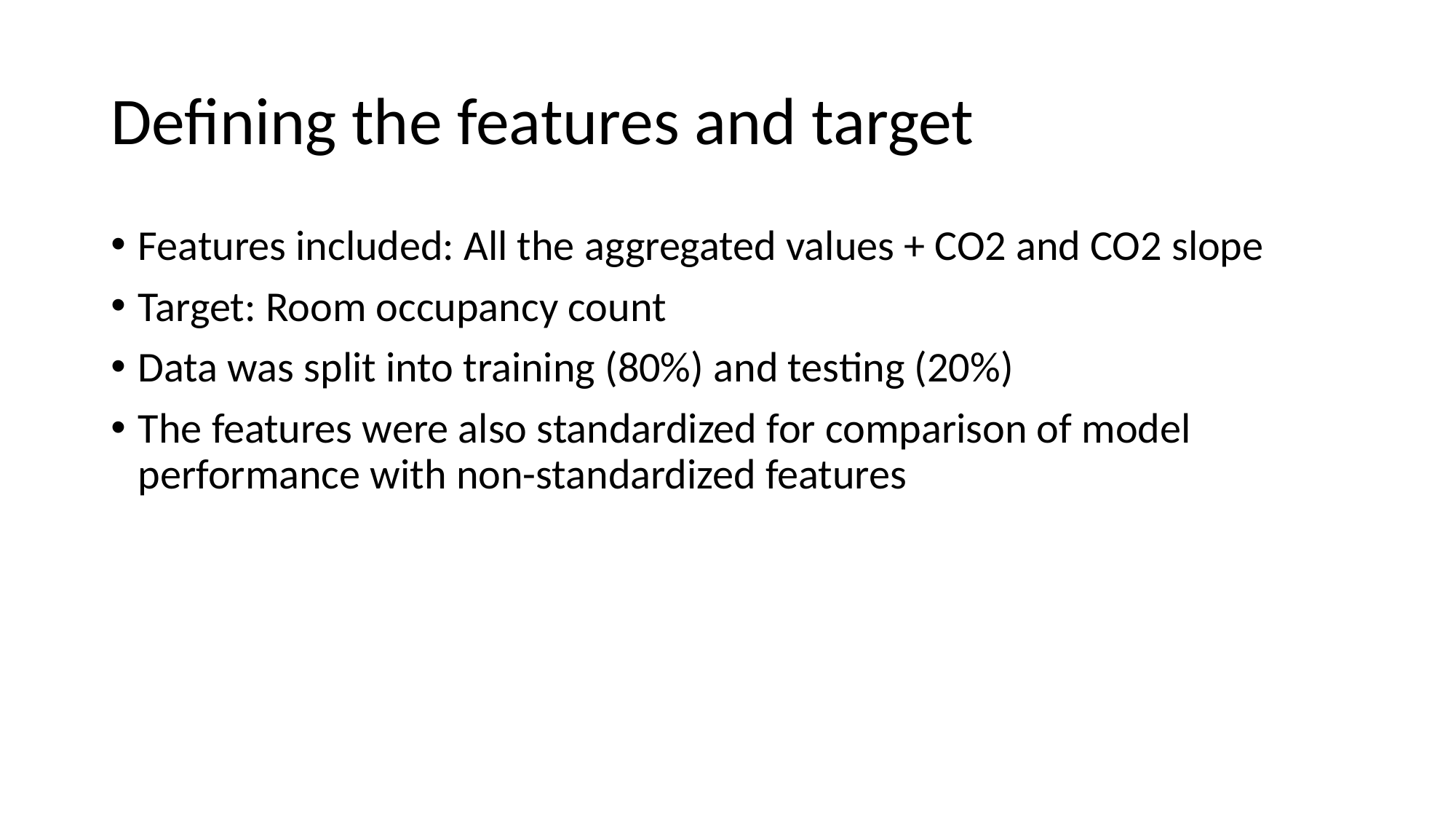

# Defining the features and target
Features included: All the aggregated values + CO2 and CO2 slope
Target: Room occupancy count
Data was split into training (80%) and testing (20%)
The features were also standardized for comparison of model performance with non-standardized features